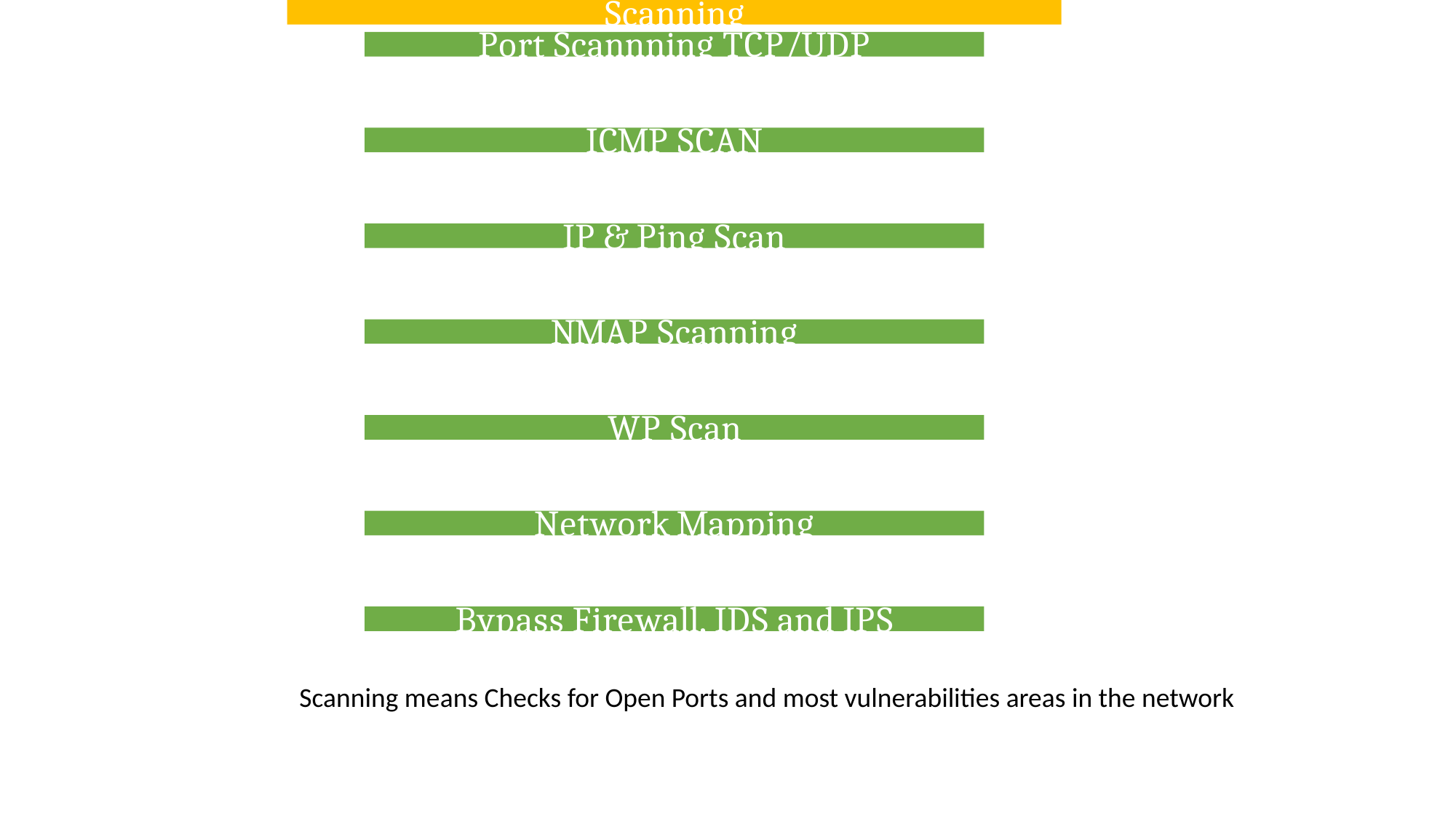

Scanning
WP Scan
Network Mapping
NMAP Scanning
Port Scannning TCP/UDP
ICMP SCAN
IP & Ping Scan
Bypass Firewall, IDS and IPS
Scanning means Checks for Open Ports and most vulnerabilities areas in the network